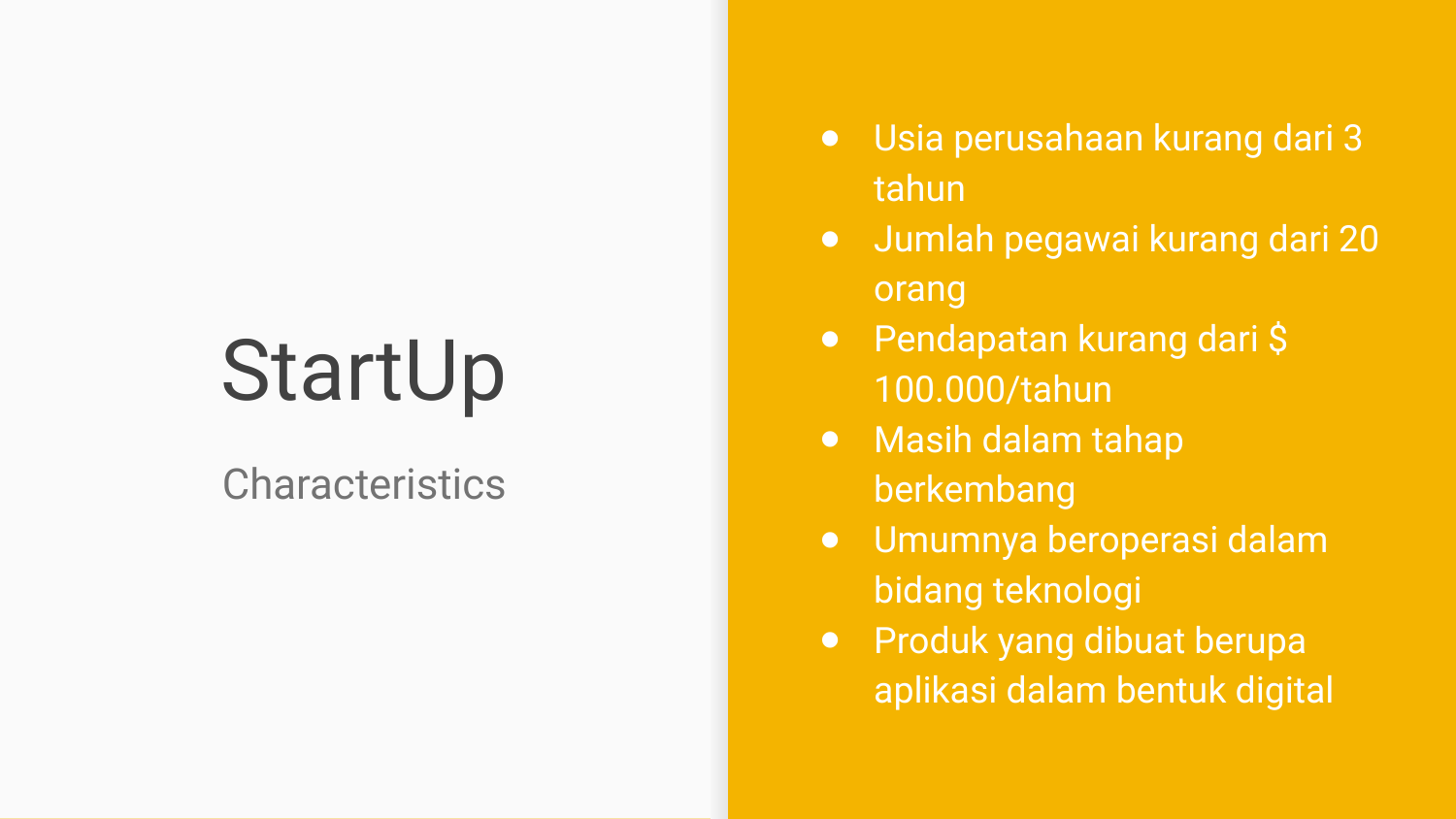

Usia perusahaan kurang dari 3 tahun
Jumlah pegawai kurang dari 20 orang
Pendapatan kurang dari $ 100.000/tahun
Masih dalam tahap berkembang
Umumnya beroperasi dalam bidang teknologi
Produk yang dibuat berupa aplikasi dalam bentuk digital
# StartUp
Characteristics